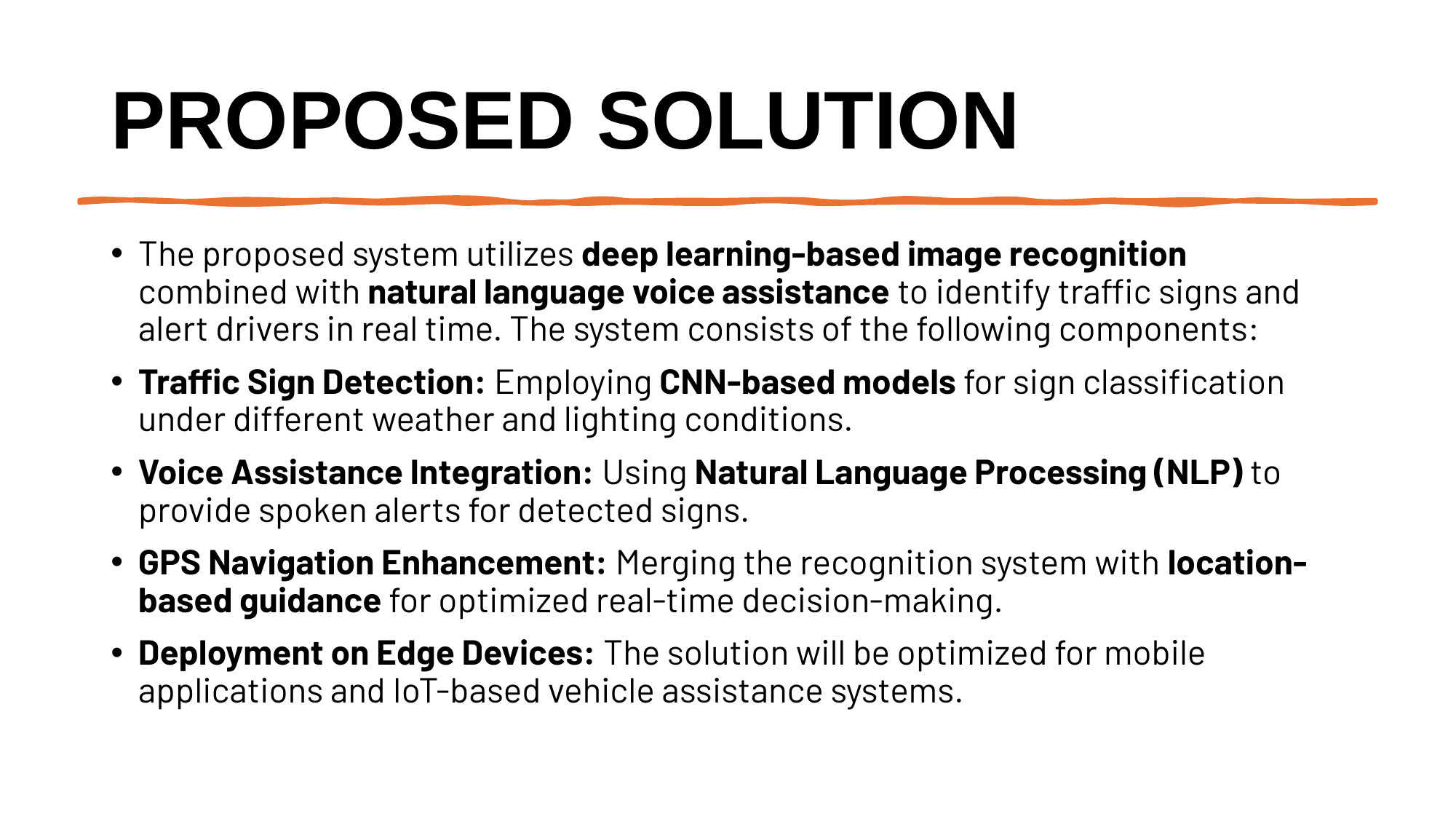

# Proposed Solution

The proposed system utilizes deep learning-based image recognition combined with natural language voice assistance to identify traffic signs and alert drivers in real time. The system consists of the following components:
Traffic Sign Detection: Employing CNN-based models for sign classification under different weather and lighting conditions.
Voice Assistance Integration: Using Natural Language Processing (NLP) to provide spoken alerts for detected signs.
GPS Navigation Enhancement: Merging the recognition system with location-based guidance for optimized real-time decision-making.
Deployment on Edge Devices: The solution will be optimized for mobile applications and IoT-based vehicle assistance systems.